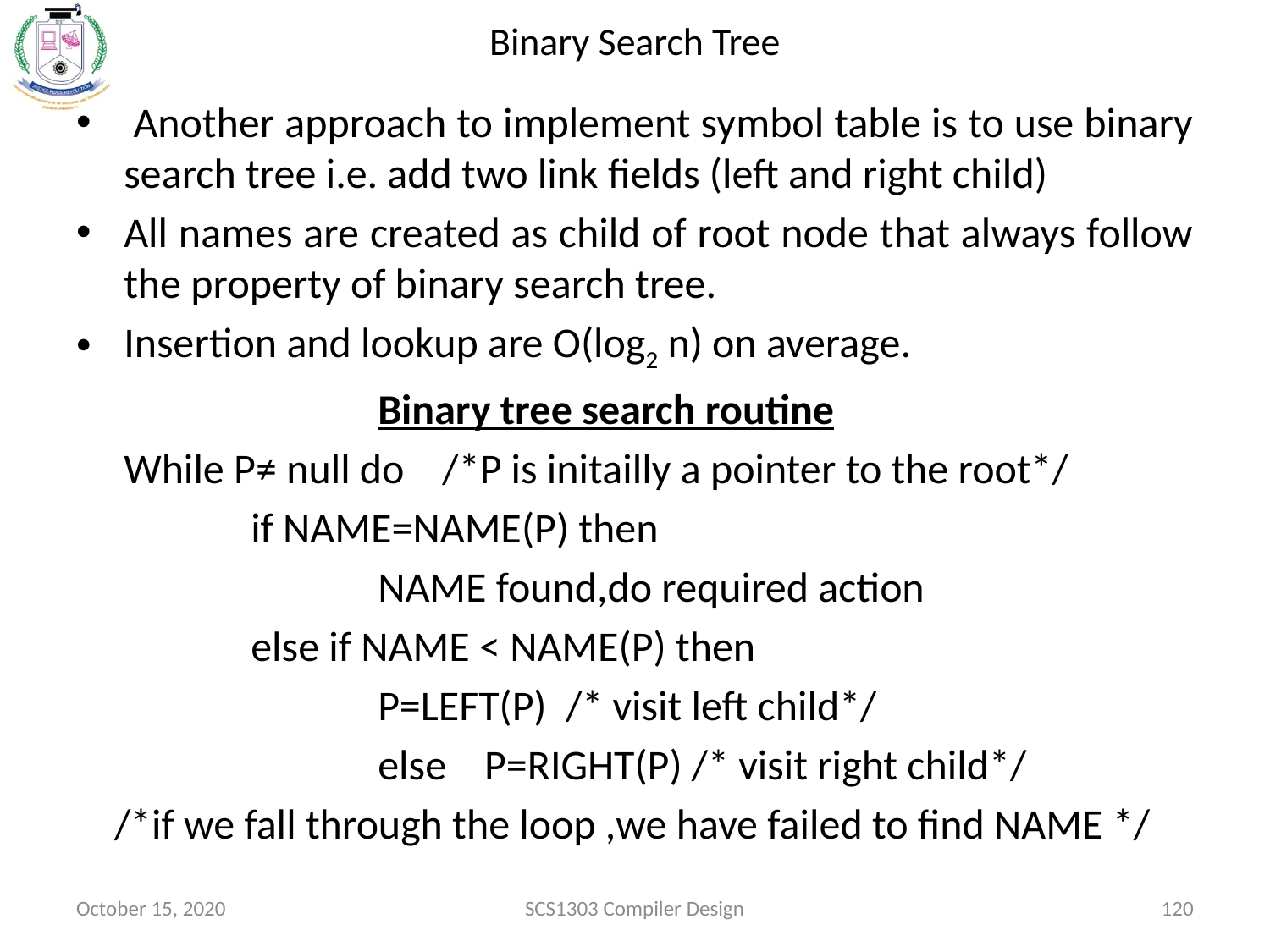

# Binary Search Tree
 Another approach to implement symbol table is to use binary search tree i.e. add two link fields (left and right child)
All names are created as child of root node that always follow the property of binary search tree.
Insertion and lookup are O(log2 n) on average.
			Binary tree search routine
	While P≠ null do    /*P is initailly a pointer to the root*/
		if NAME=NAME(P) then
			NAME found,do required action
		else if NAME < NAME(P) then
			P=LEFT(P)  /* visit left child*/
     		else    P=RIGHT(P) /* visit right child*/
    /*if we fall through the loop ,we have failed to find NAME */

October 15, 2020
SCS1303 Compiler Design
120